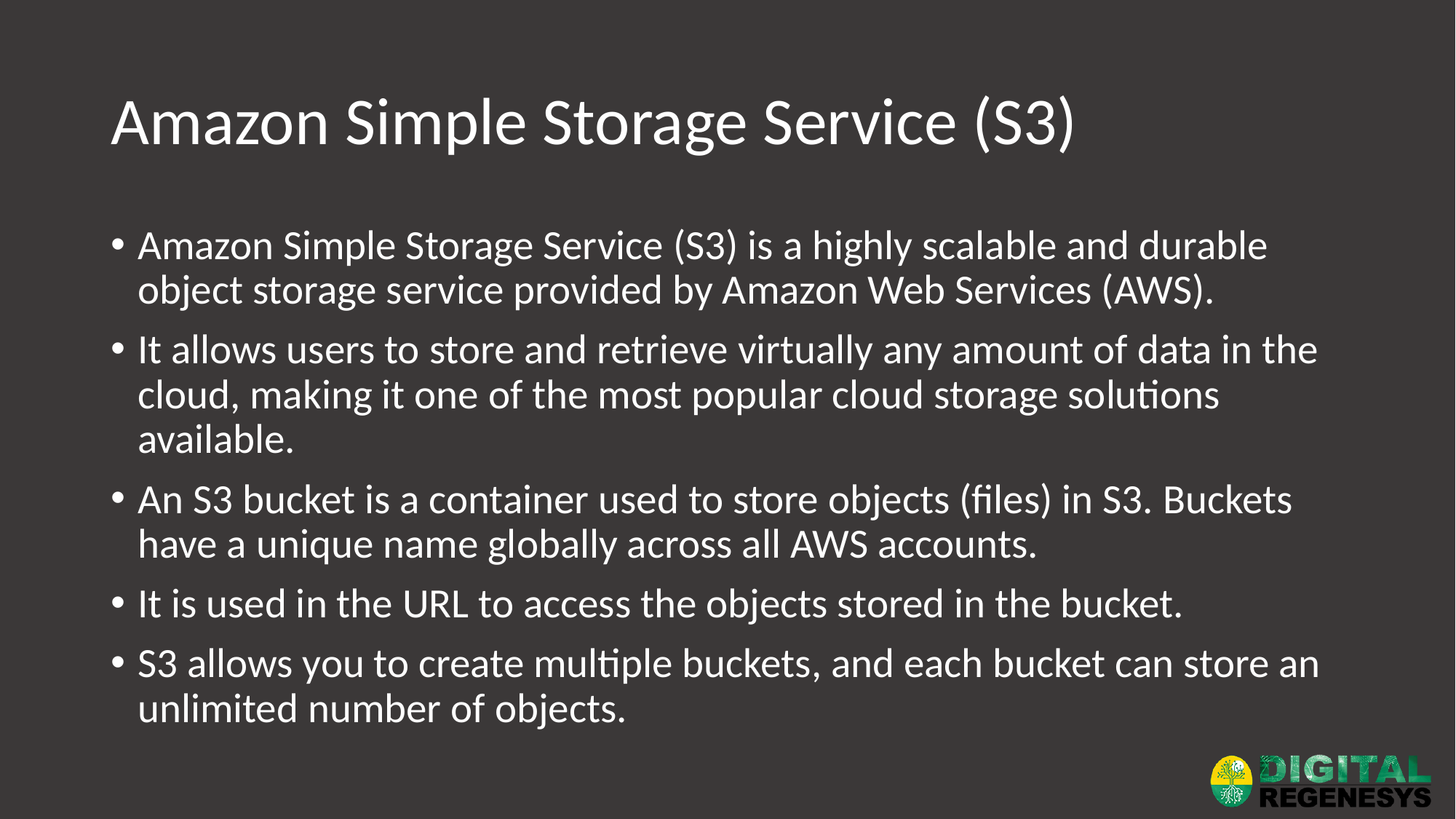

# Amazon Simple Storage Service (S3)
Amazon Simple Storage Service (S3) is a highly scalable and durable object storage service provided by Amazon Web Services (AWS).
It allows users to store and retrieve virtually any amount of data in the cloud, making it one of the most popular cloud storage solutions available.
An S3 bucket is a container used to store objects (files) in S3. Buckets have a unique name globally across all AWS accounts.
It is used in the URL to access the objects stored in the bucket.
S3 allows you to create multiple buckets, and each bucket can store an unlimited number of objects.